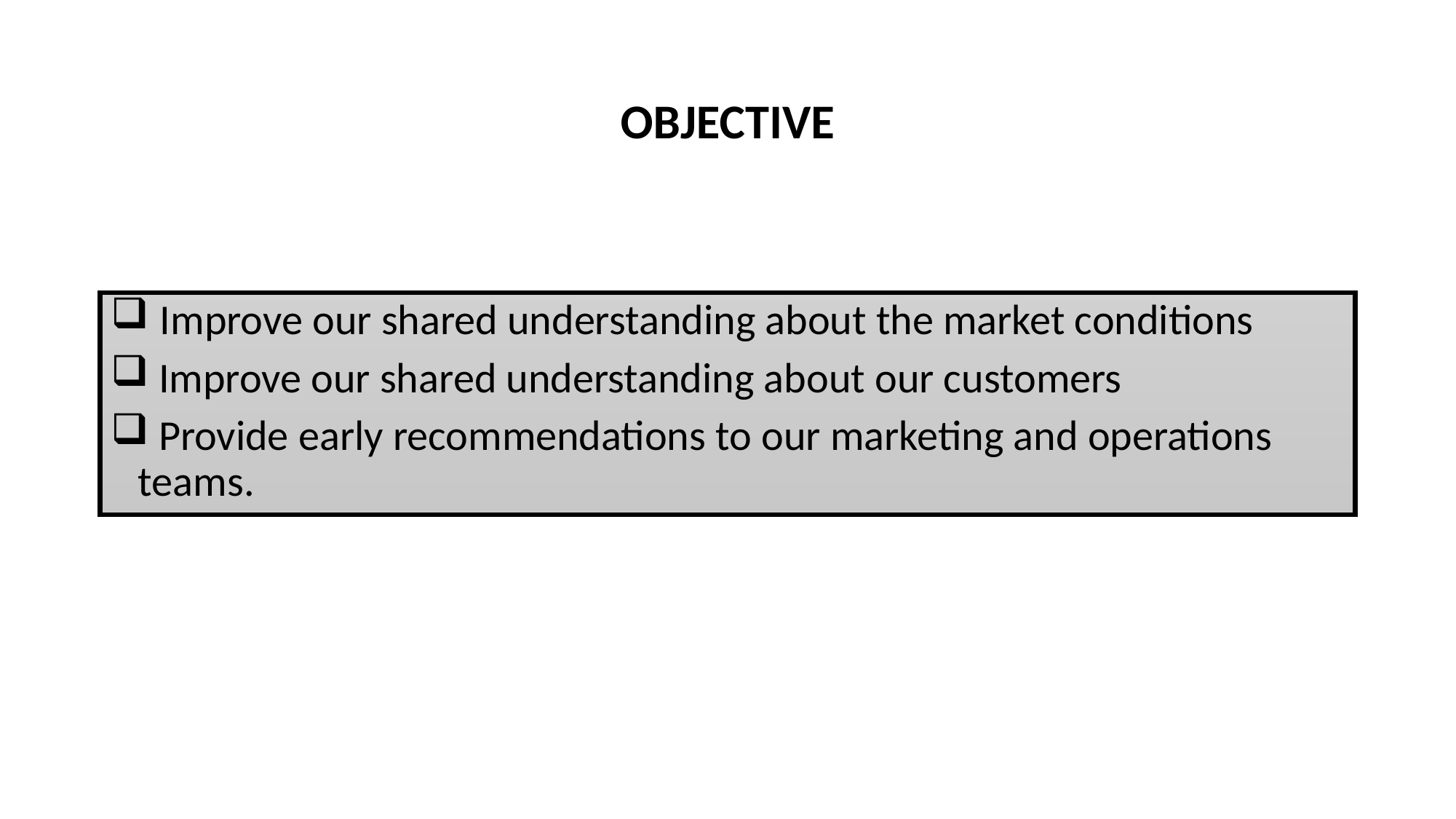

# OBJECTIVE
 Improve our shared understanding about the market conditions
 Improve our shared understanding about our customers
 Provide early recommendations to our marketing and operations teams.